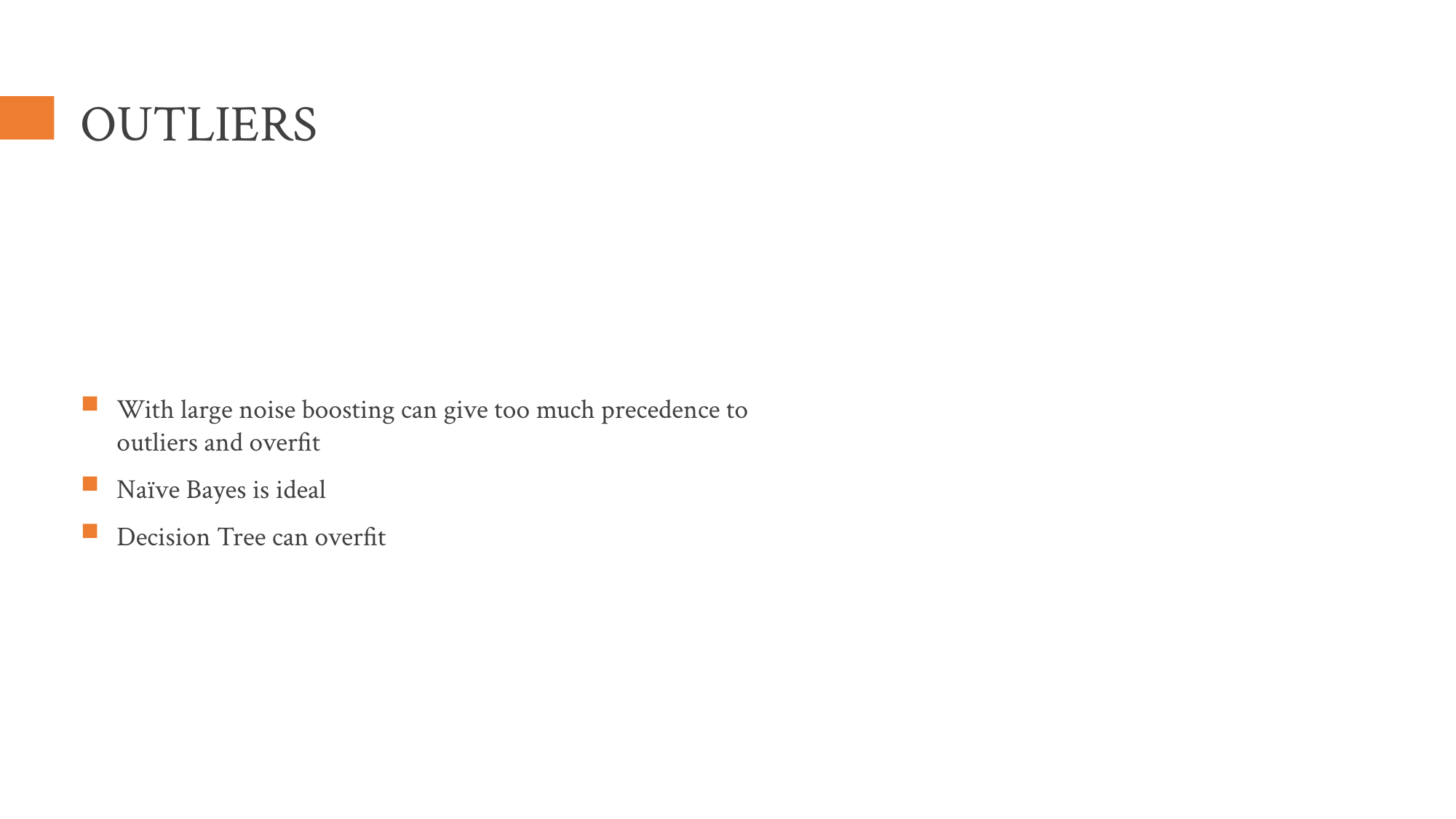

# Outliers
With large noise boosting can give too much precedence to outliers and overfit
Naïve Bayes is ideal
Decision Tree can overfit